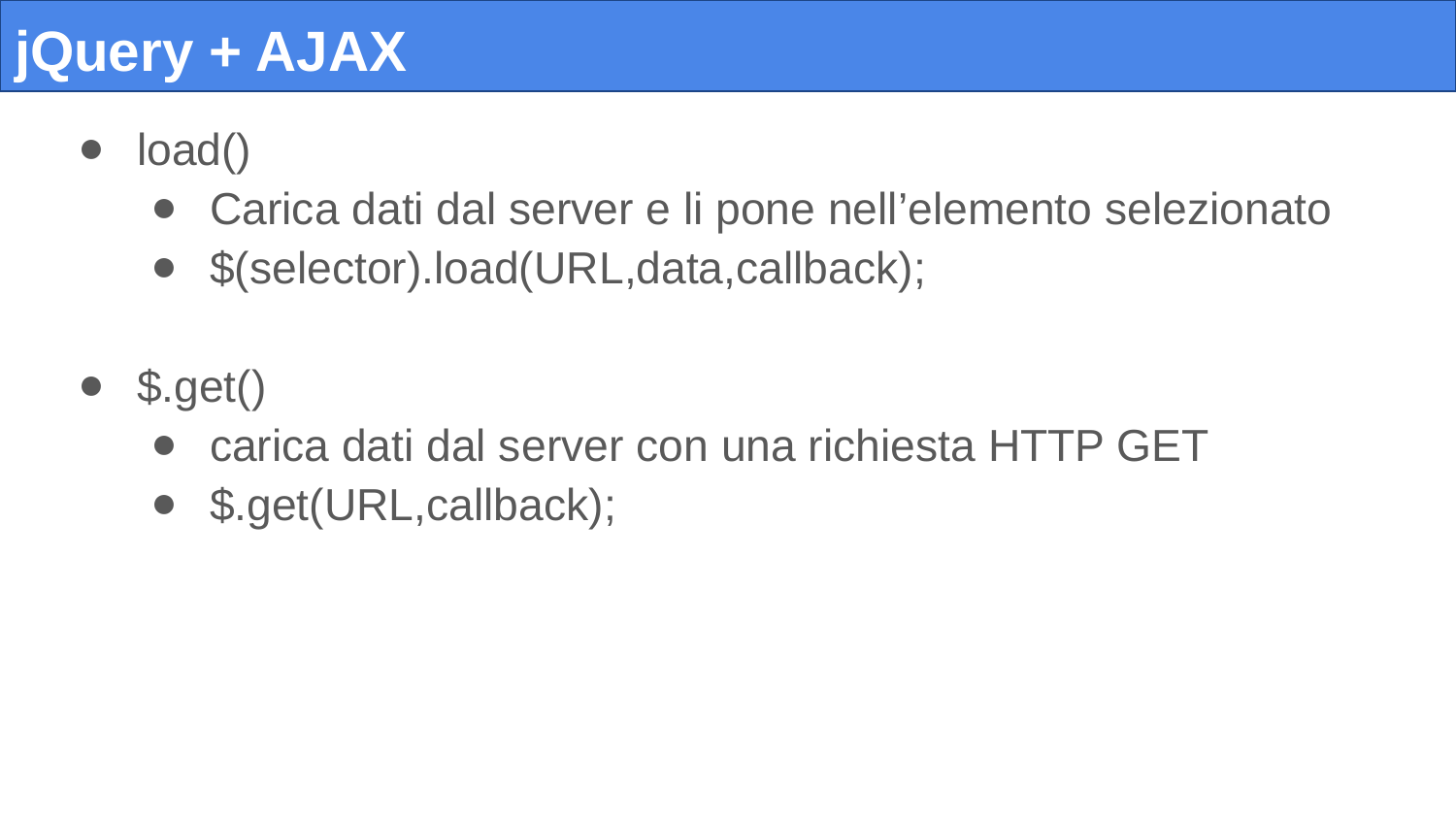

# jQuery + AJAX
load()
Carica dati dal server e li pone nell’elemento selezionato
$(selector).load(URL,data,callback);
$.get()
carica dati dal server con una richiesta HTTP GET
$.get(URL,callback);